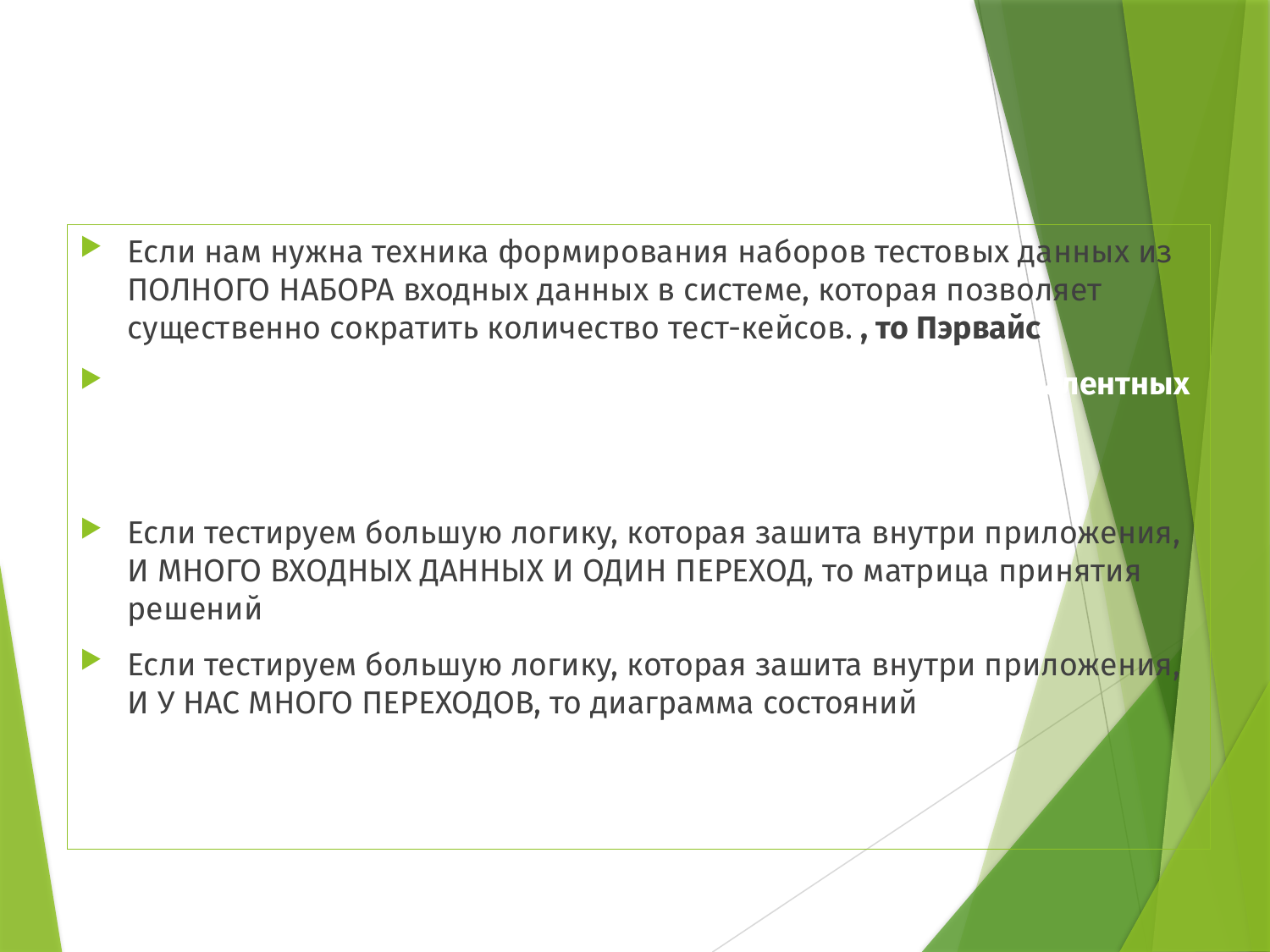

#
Если нам нужна техника формирования наборов тестовых данных из полного набора входных данных в системе, которая позволяет существенно сократить количество тест-кейсов. , то Пэрвайс
Чтобы применить Пэрвайс нужно применить методику эквивалентных классов+граничные значения

Если тестируем большую логику, которая зашита внутри приложения, И МНОГО ВХОДНЫХ ДАННЫХ И ОДИН ПЕРЕХОД, то матрица принятия решений
Если тестируем большую логику, которая зашита внутри приложения, И У НАС МНОГО ПЕРЕХОДОВ, то диаграмма состояний